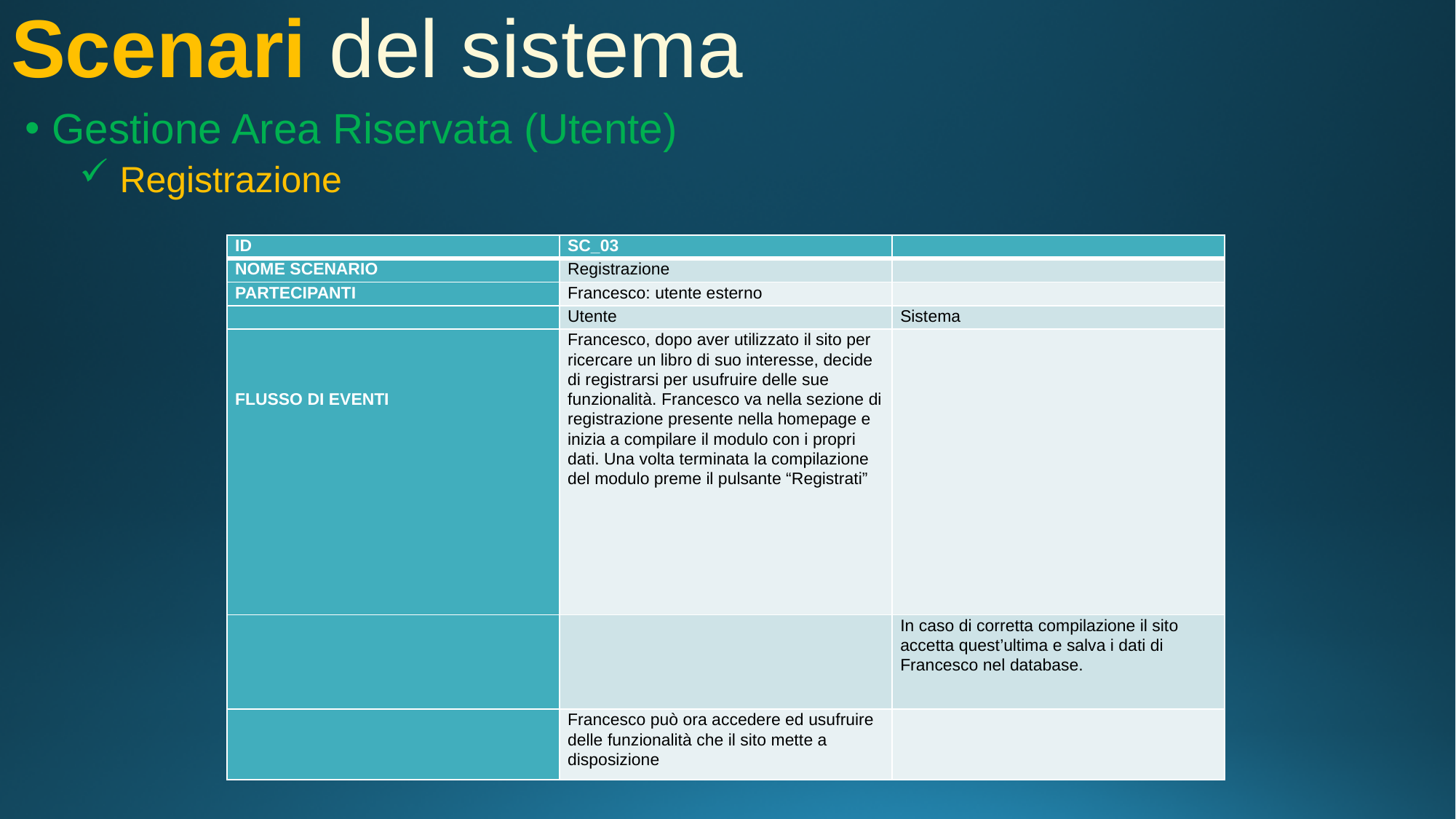

# Scenari del sistema
Gestione Area Riservata (Utente)
 Registrazione

| id | SC\_03 |  |
| --- | --- | --- |
| Nome scenario | Registrazione |  |
| Partecipanti | Francesco: utente esterno |  |
|  | Utente | Sistema |
| flusso di eventi | Francesco, dopo aver utilizzato il sito per ricercare un libro di suo interesse, decide di registrarsi per usufruire delle sue funzionalità. Francesco va nella sezione di registrazione presente nella homepage e inizia a compilare il modulo con i propri dati. Una volta terminata la compilazione del modulo preme il pulsante “Registrati” |  |
|  |  | In caso di corretta compilazione il sito accetta quest’ultima e salva i dati di Francesco nel database. |
|  | Francesco può ora accedere ed usufruire delle funzionalità che il sito mette a disposizione |  |